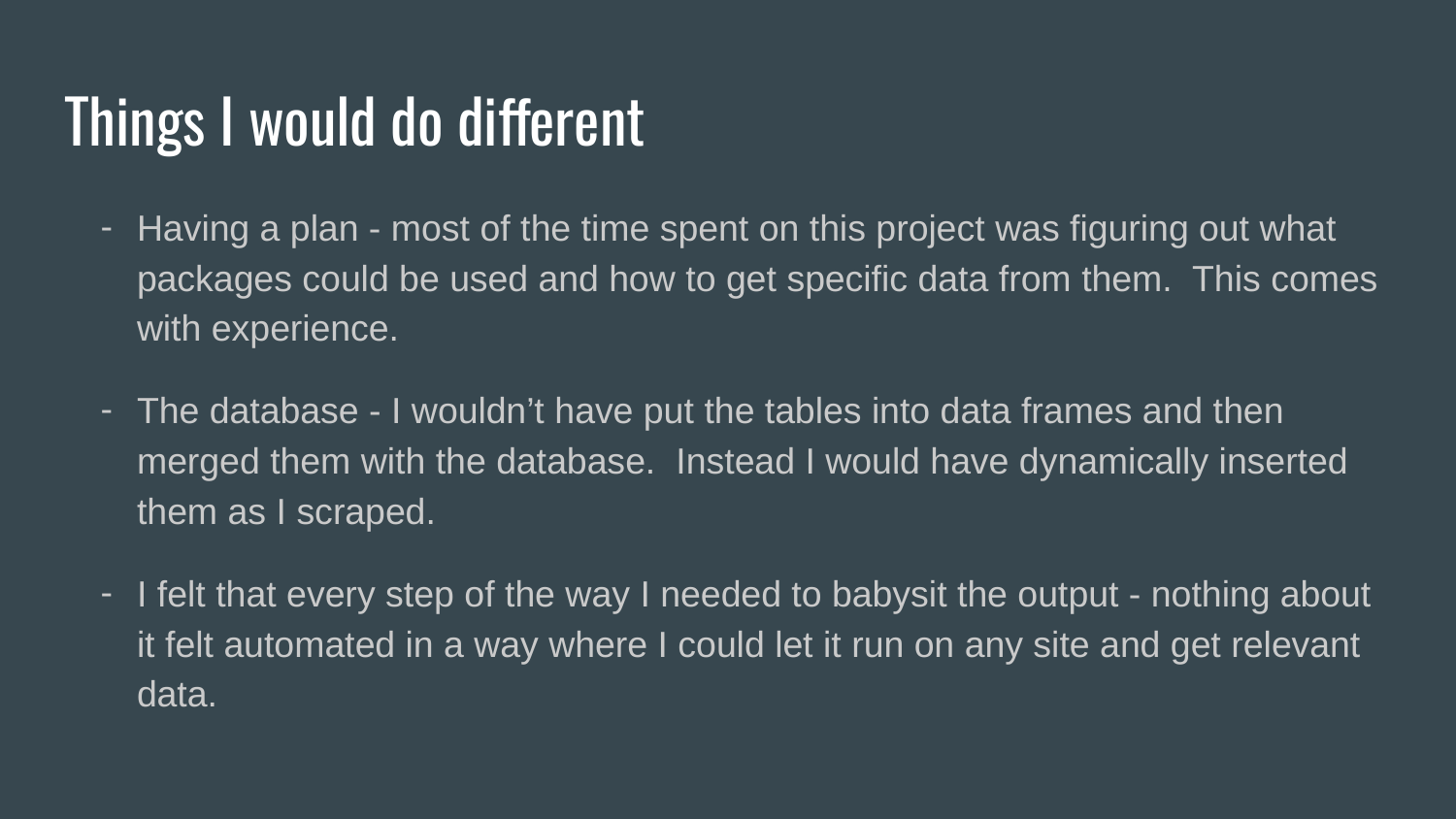

# Things I would do different
Having a plan - most of the time spent on this project was figuring out what packages could be used and how to get specific data from them.  This comes with experience.
The database - I wouldn’t have put the tables into data frames and then merged them with the database.  Instead I would have dynamically inserted them as I scraped.
I felt that every step of the way I needed to babysit the output - nothing about it felt automated in a way where I could let it run on any site and get relevant data.